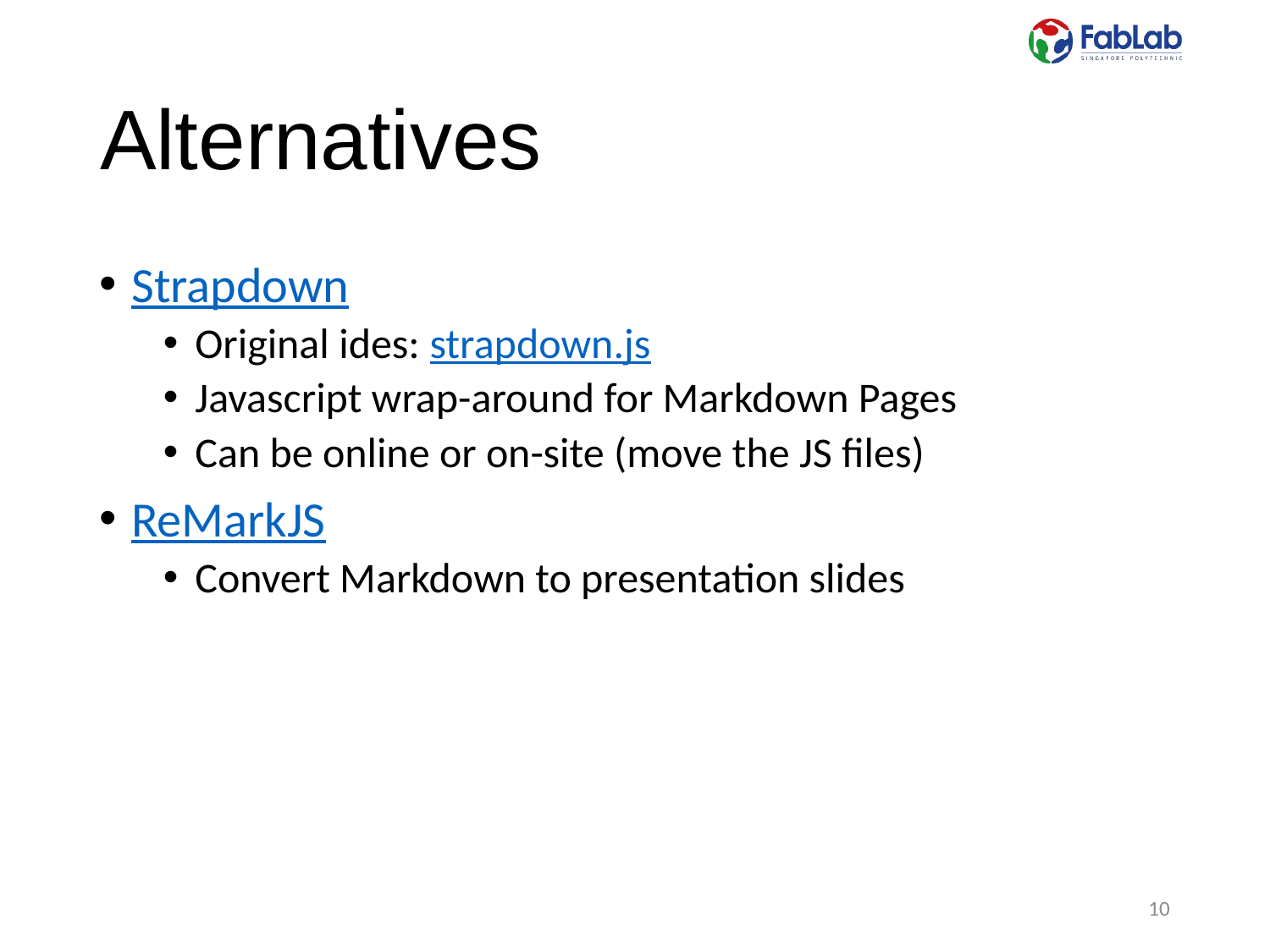

# Alternatives
Strapdown
Original ides: strapdown.js
Javascript wrap-around for Markdown Pages
Can be online or on-site (move the JS files)
ReMarkJS
Convert Markdown to presentation slides
10